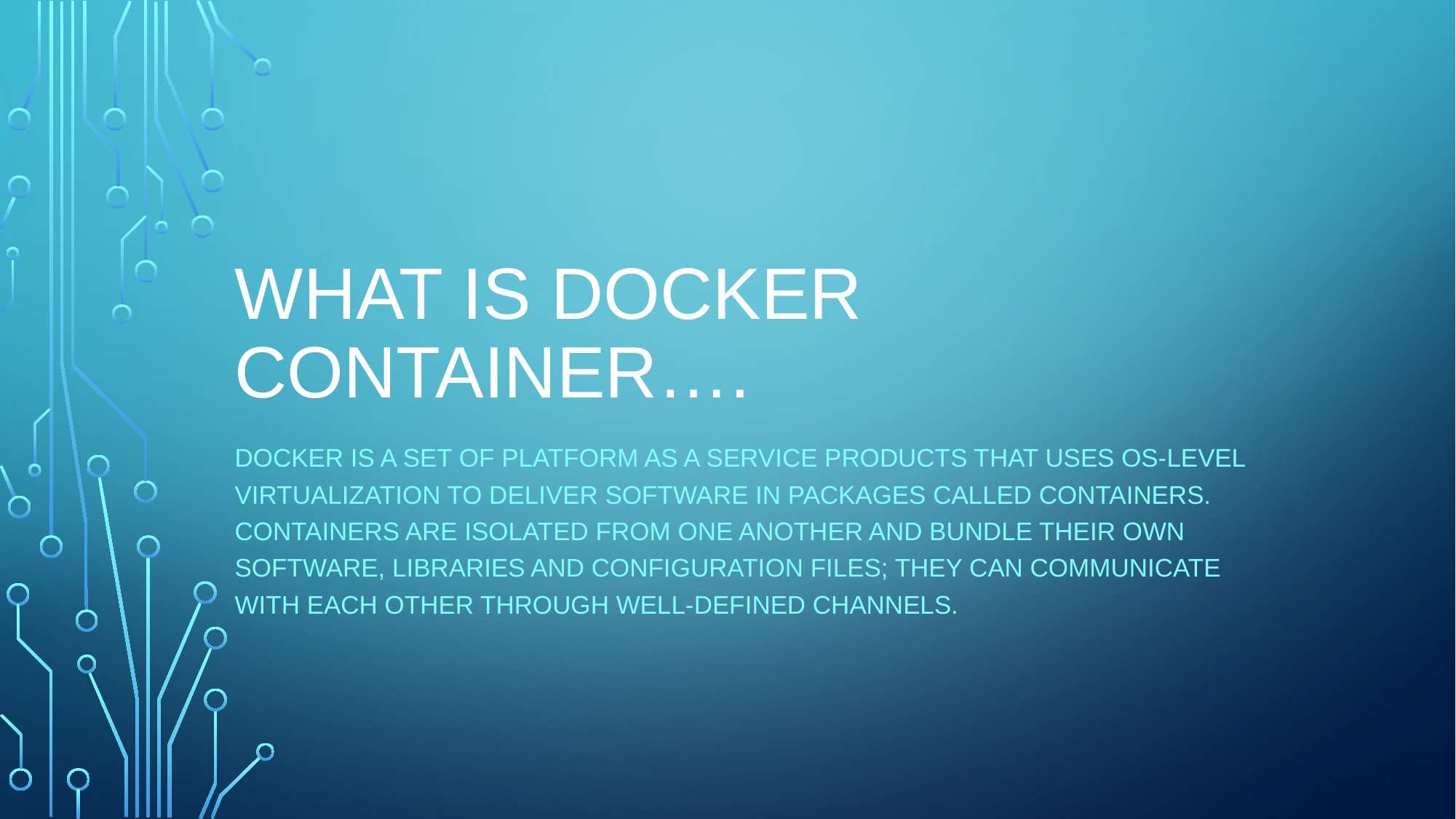

# What is Docker Container….
Docker is a set of platform as a service products that uses OS-level virtualization to deliver software in packages called containers. Containers are isolated from one another and bundle their own software, libraries and configuration files; they can communicate with each other through well-defined channels.